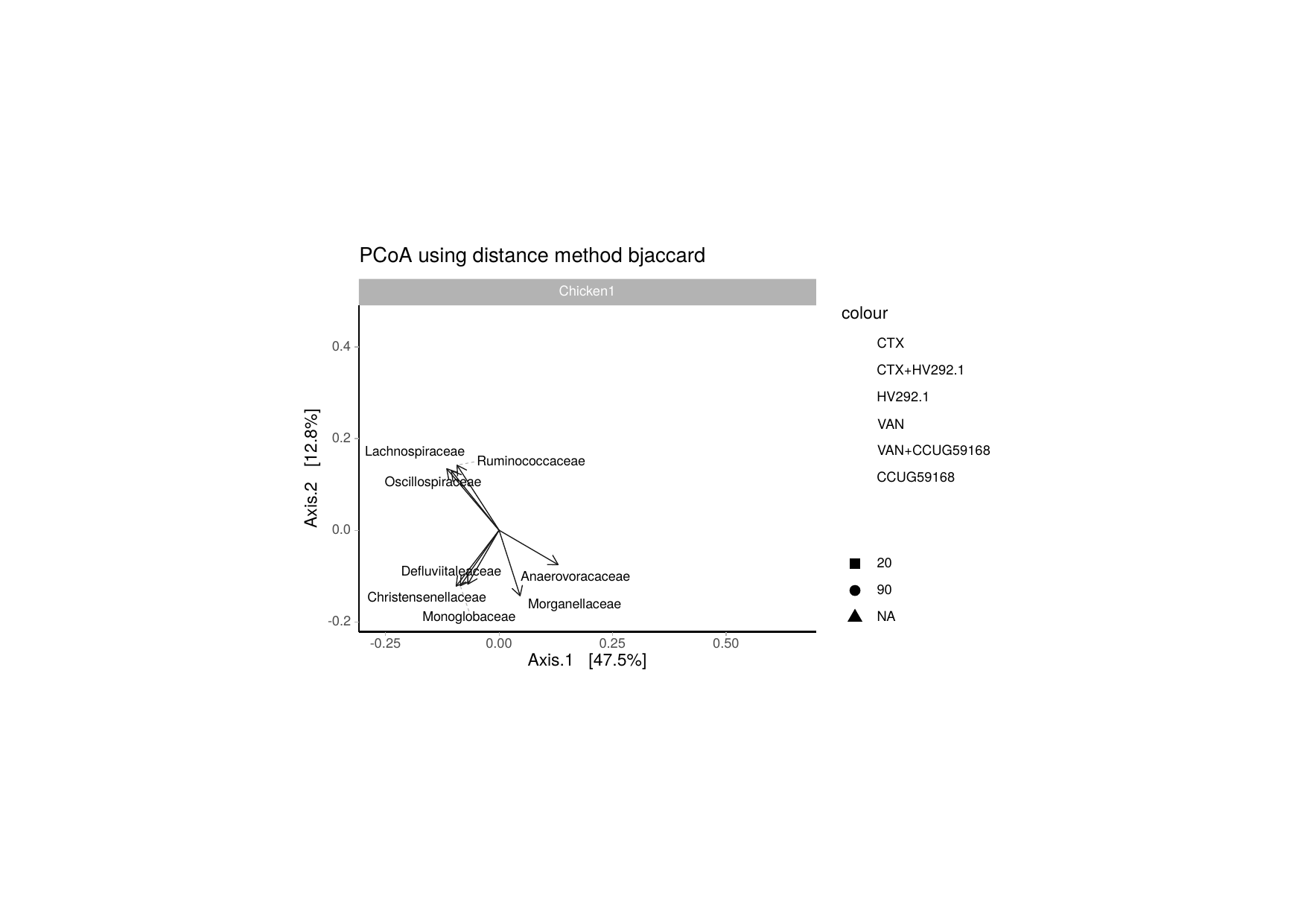

PCoA using distance method bjaccard

Chicken1

colour

CTX

0.4

CTX+HV292.1

HV292.1

VAN

0.2

Lachnospiraceae

VAN+CCUG59168

Ruminococcaceae
Axis.2   [12.8%]

CCUG59168
Oscillospiraceae

0.0

20

Defluviitaleaceae

Anaerovoracaceae

90

Christensenellaceae

Morganellaceae

Monoglobaceae
NA
-0.2

-0.25
0.25
0.00
0.50
Axis.1   [47.5%]